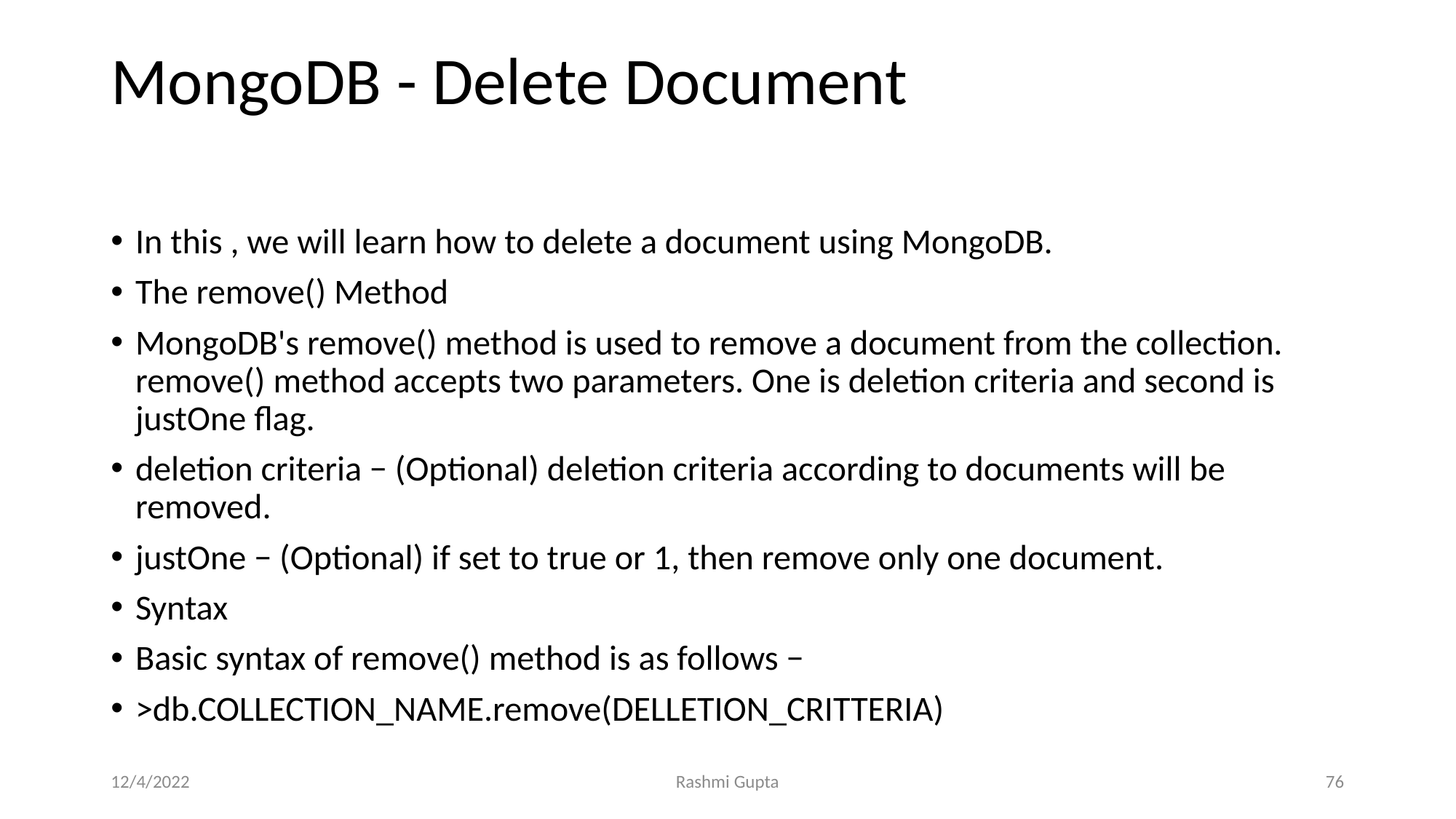

# MongoDB - Delete Document
In this , we will learn how to delete a document using MongoDB.
The remove() Method
MongoDB's remove() method is used to remove a document from the collection. remove() method accepts two parameters. One is deletion criteria and second is justOne flag.
deletion criteria − (Optional) deletion criteria according to documents will be removed.
justOne − (Optional) if set to true or 1, then remove only one document.
Syntax
Basic syntax of remove() method is as follows −
>db.COLLECTION_NAME.remove(DELLETION_CRITTERIA)
12/4/2022
Rashmi Gupta
76